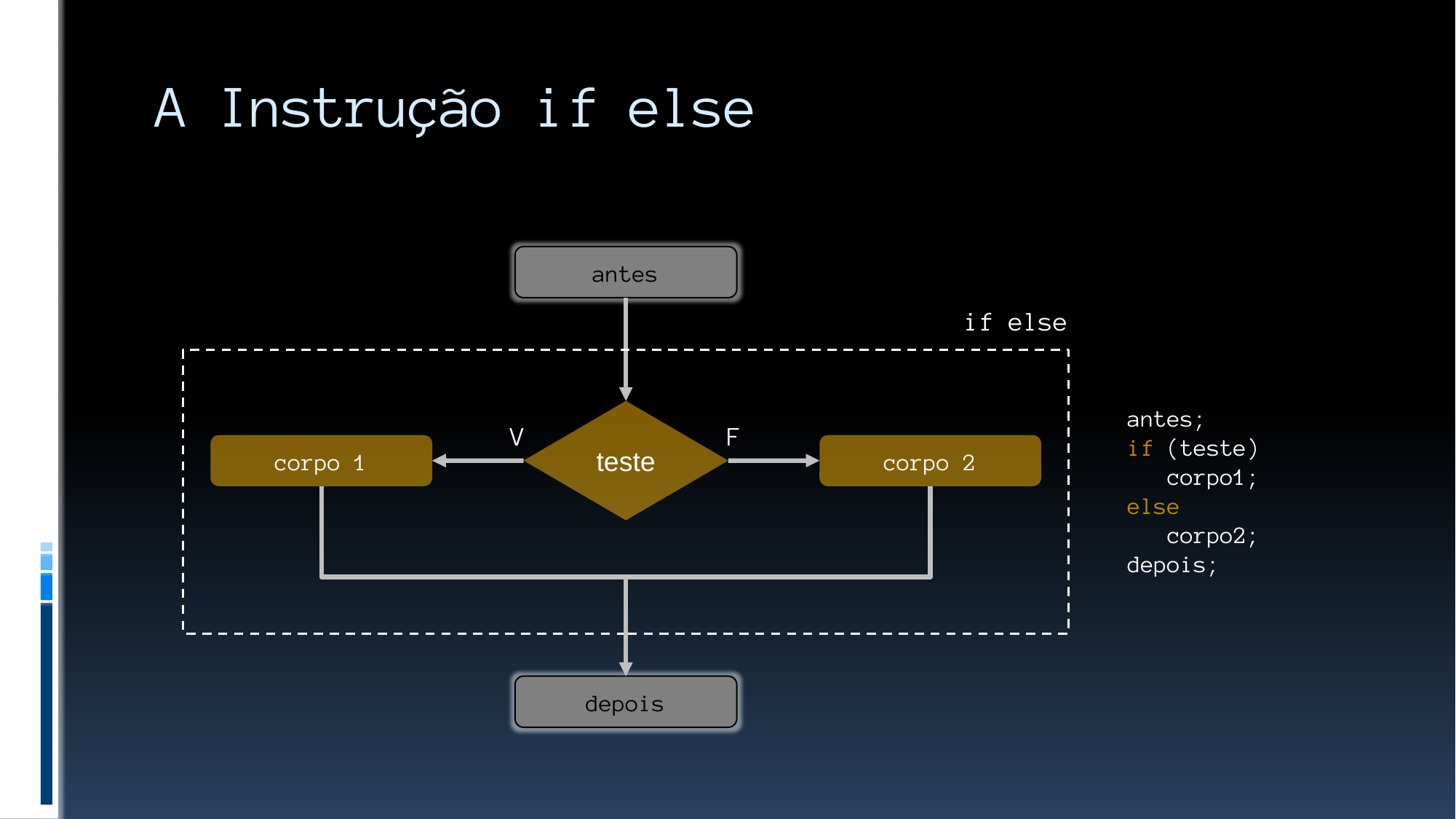

# A Instrução if else
antes
if else

antes;
if (teste)
   corpo1;
else
   corpo2;
depois;
teste
V
F
corpo 1
corpo 2
depois